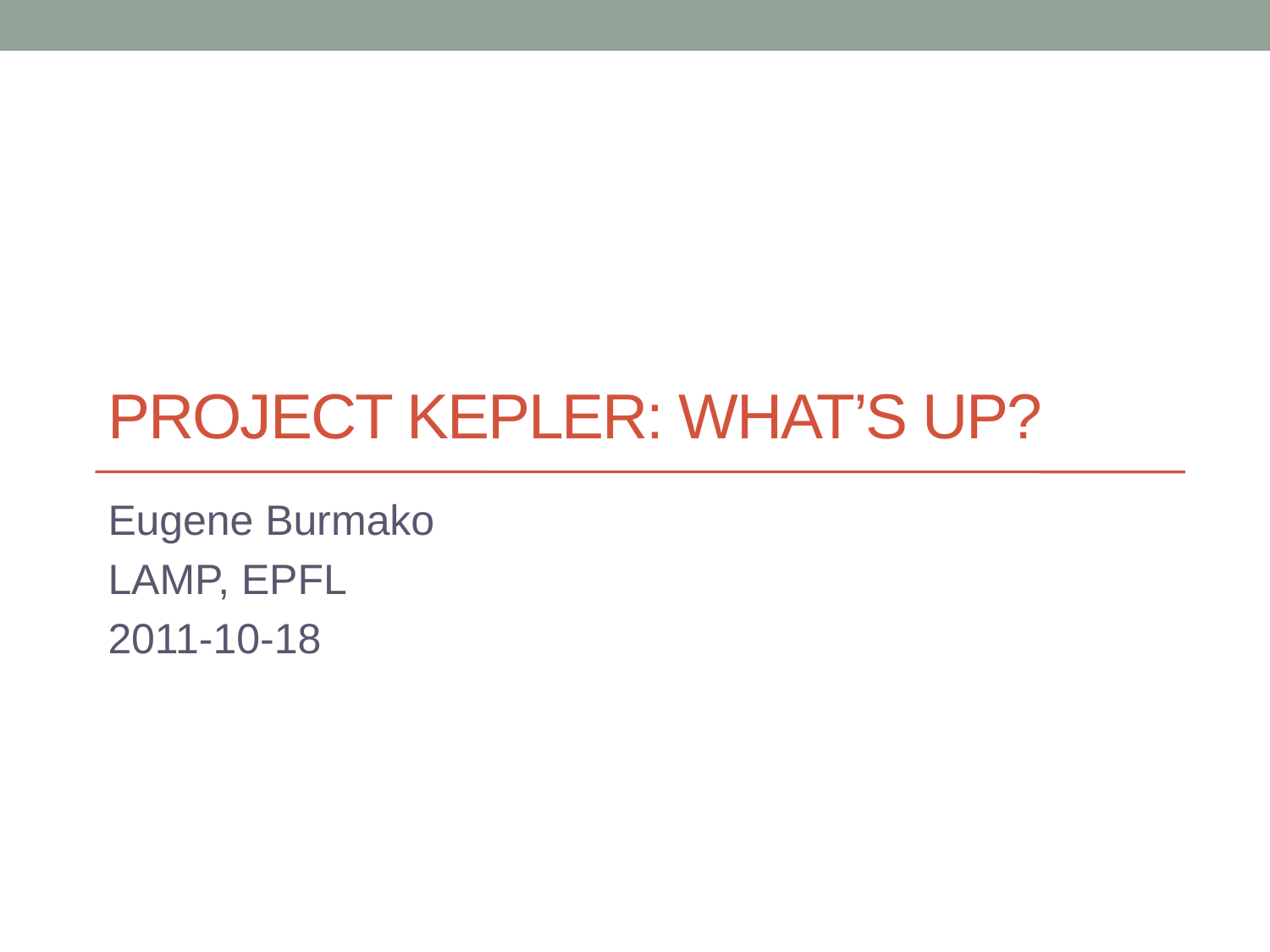

# Project Kepler: What’s up?
Eugene Burmako
LAMP, EPFL
2011-10-18